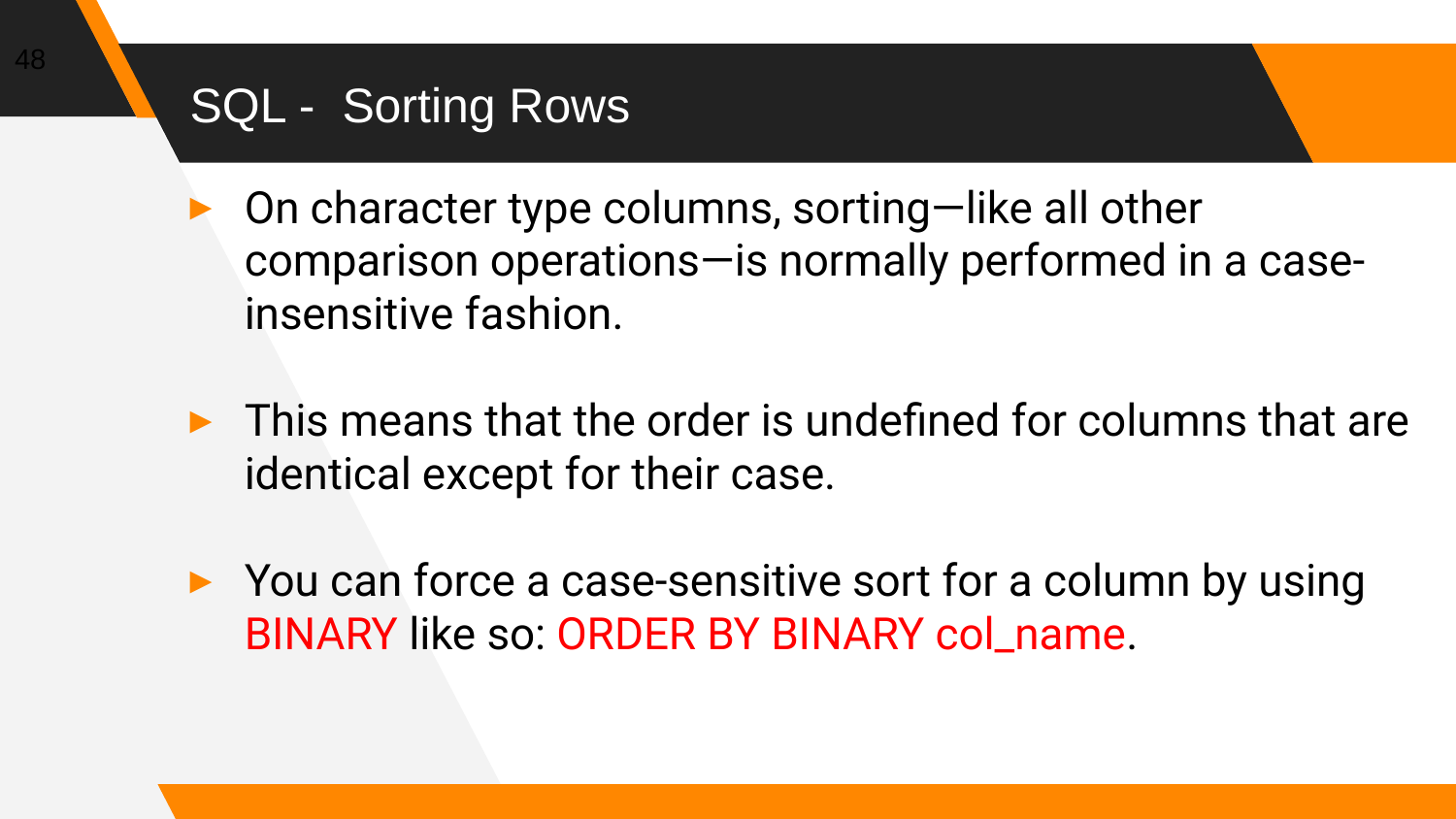

48
# SQL -  Sorting Rows
On character type columns, sorting—like all other comparison operations—is normally performed in a case-insensitive fashion.

This means that the order is undefined for columns that are identical except for their case.

You can force a case-sensitive sort for a column by using BINARY like so: ORDER BY BINARY col_name.